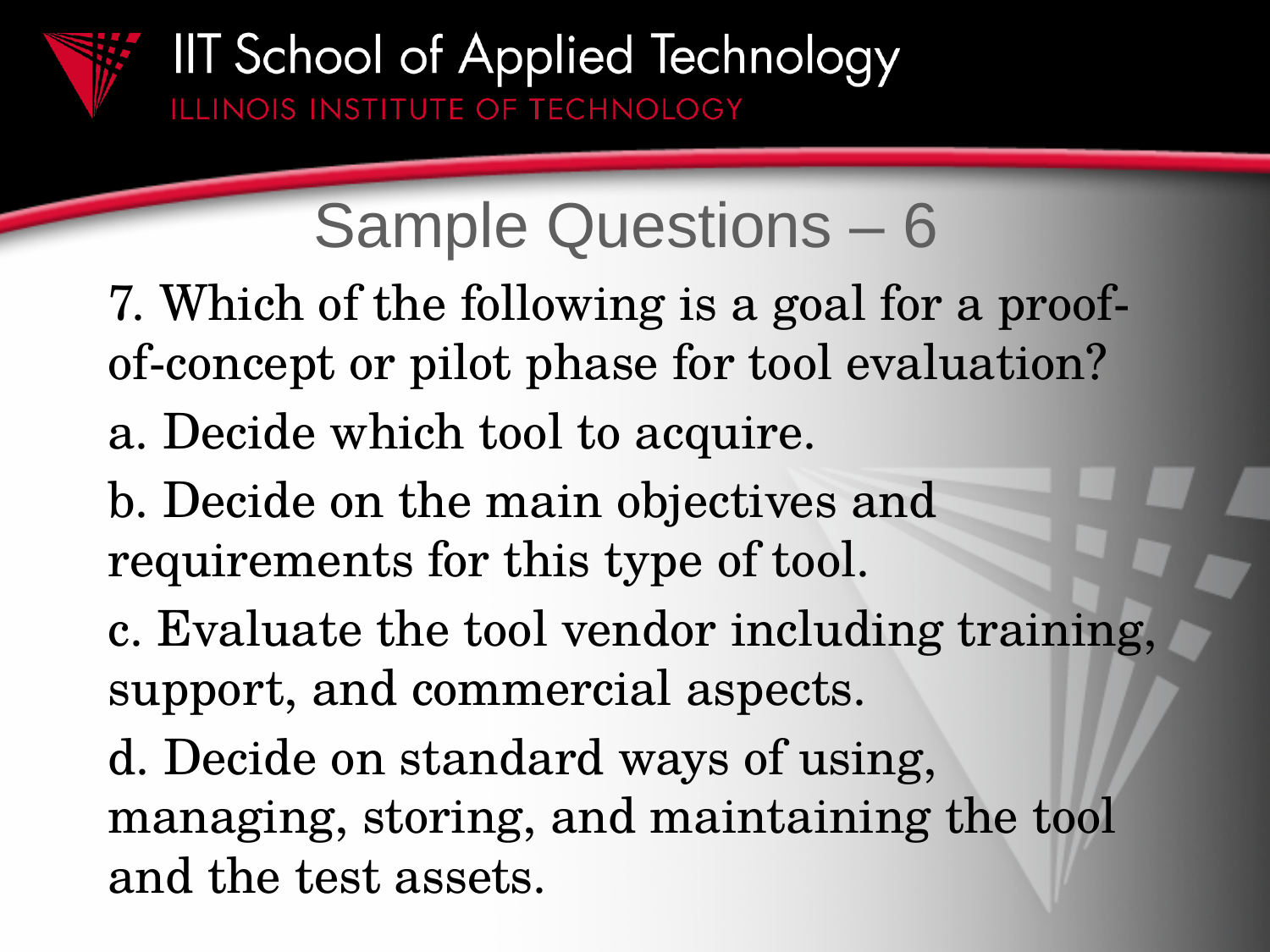

# Sample Questions – 6
7. Which of the following is a goal for a proof-of-concept or pilot phase for tool evaluation?
a. Decide which tool to acquire.
b. Decide on the main objectives and requirements for this type of tool.
c. Evaluate the tool vendor including training, support, and commercial aspects.
d. Decide on standard ways of using, managing, storing, and maintaining the tool and the test assets.